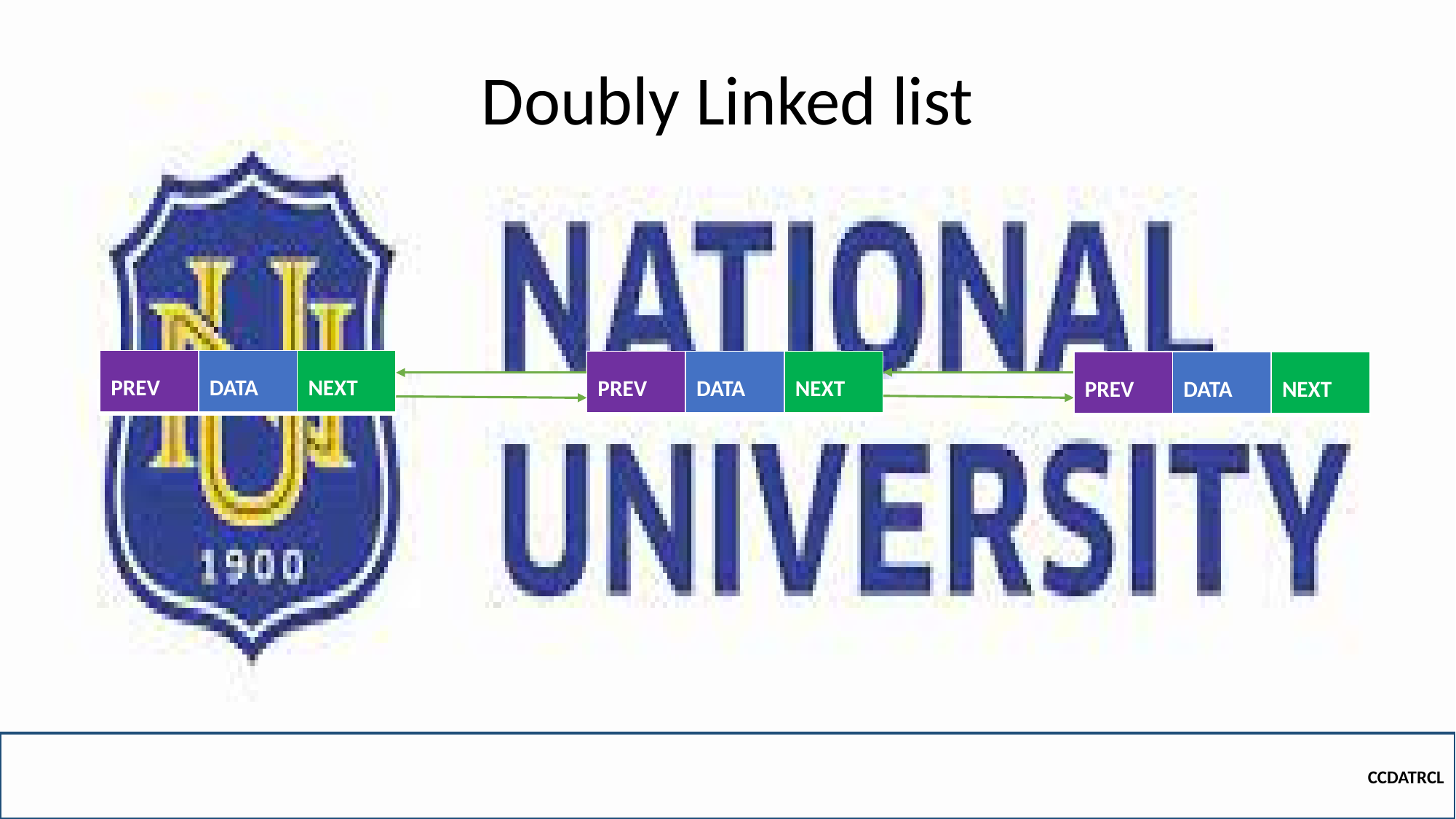

# Doubly Linked list
| PREV | DATA | NEXT |
| --- | --- | --- |
| PREV | DATA | NEXT |
| --- | --- | --- |
| PREV | DATA | NEXT |
| --- | --- | --- |
CCDATRCL